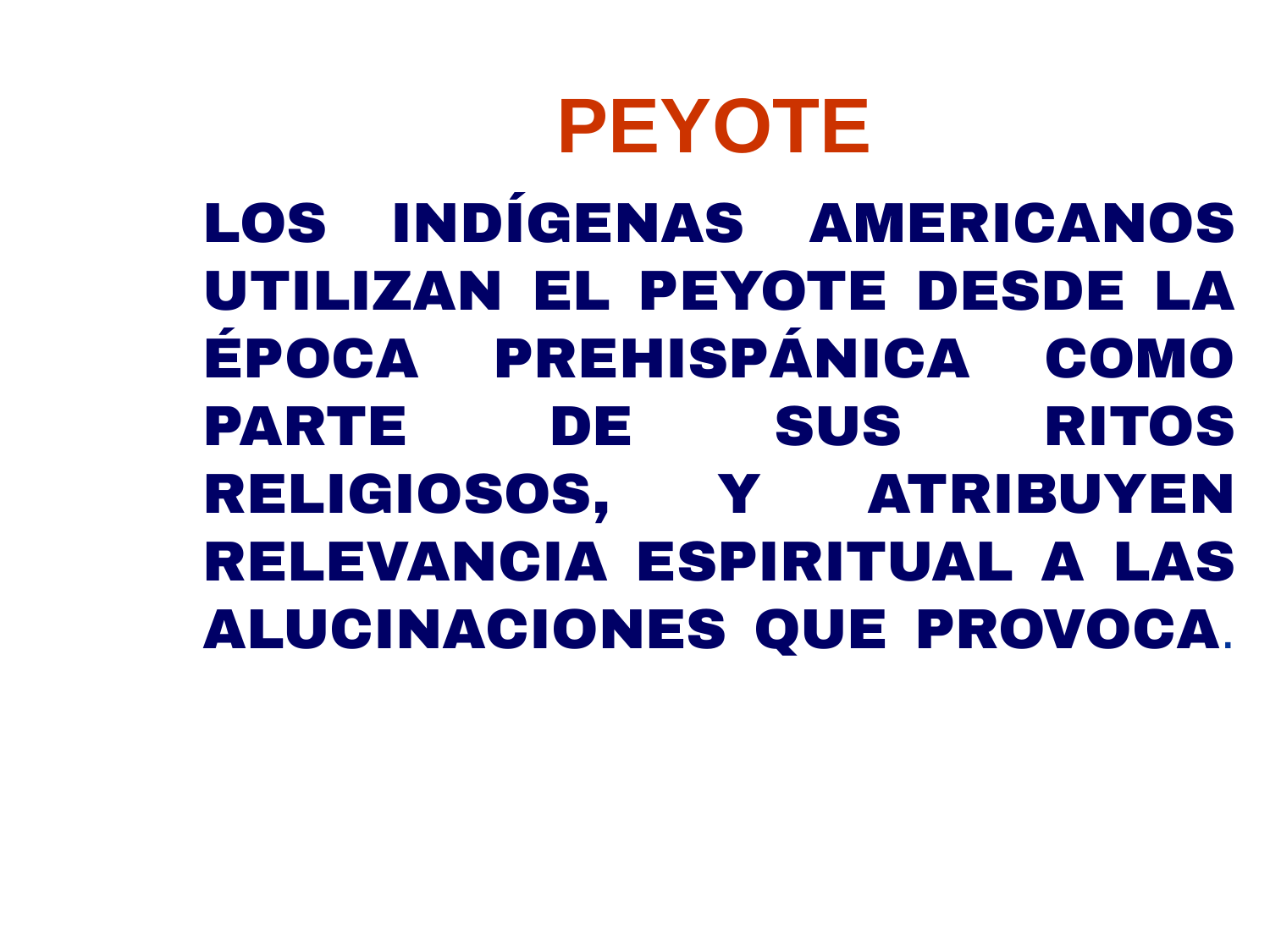

# PEYOTE
LOS INDÍGENAS AMERICANOS UTILIZAN EL PEYOTE DESDE LA ÉPOCA PREHISPÁNICA COMO PARTE DE SUS RITOS RELIGIOSOS, Y ATRIBUYEN RELEVANCIA ESPIRITUAL A LAS ALUCINACIONES QUE PROVOCA.